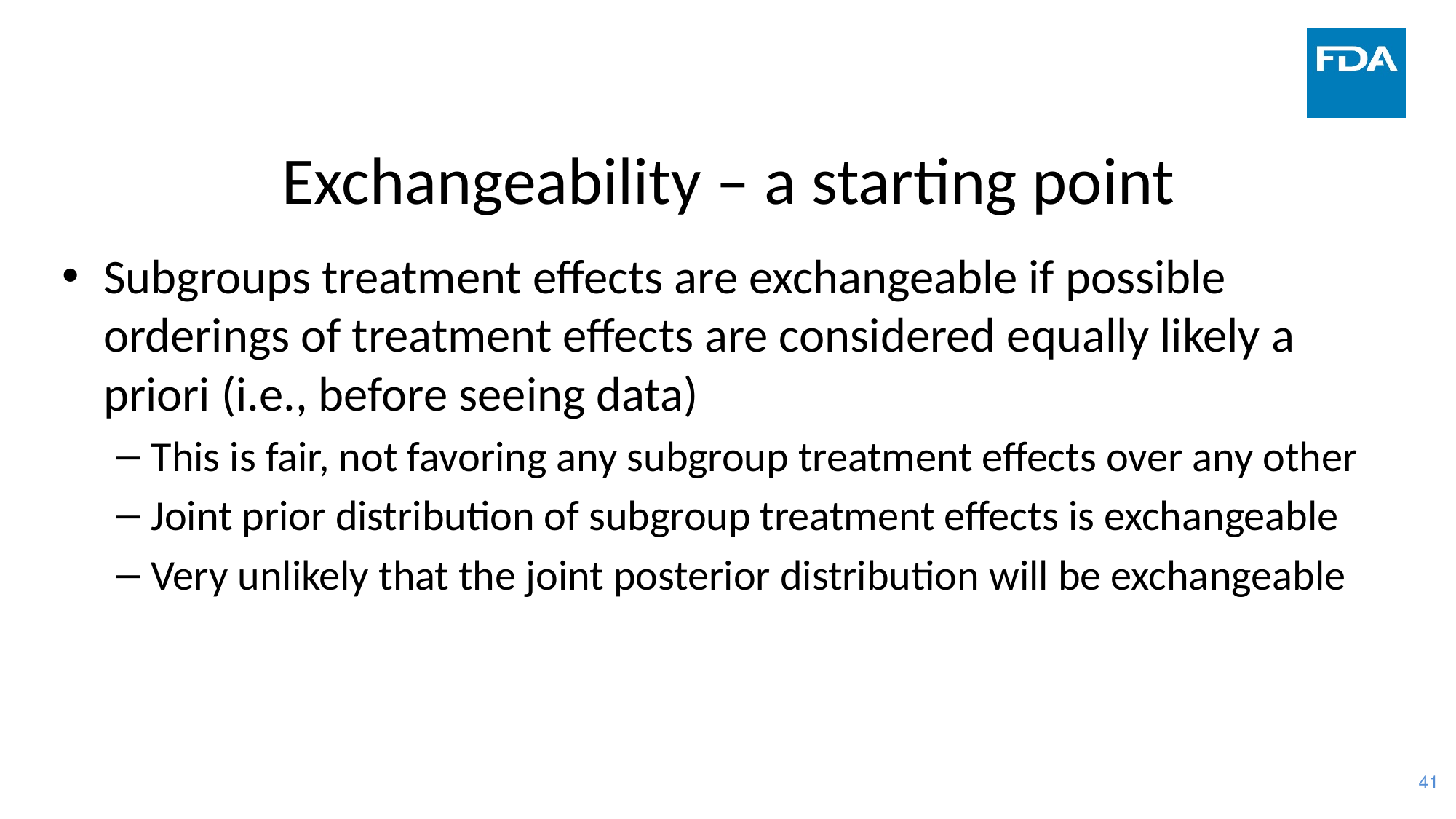

# Exchangeability – a starting point
Subgroups treatment effects are exchangeable if possible orderings of treatment effects are considered equally likely a priori (i.e., before seeing data)
This is fair, not favoring any subgroup treatment effects over any other
Joint prior distribution of subgroup treatment effects is exchangeable
Very unlikely that the joint posterior distribution will be exchangeable